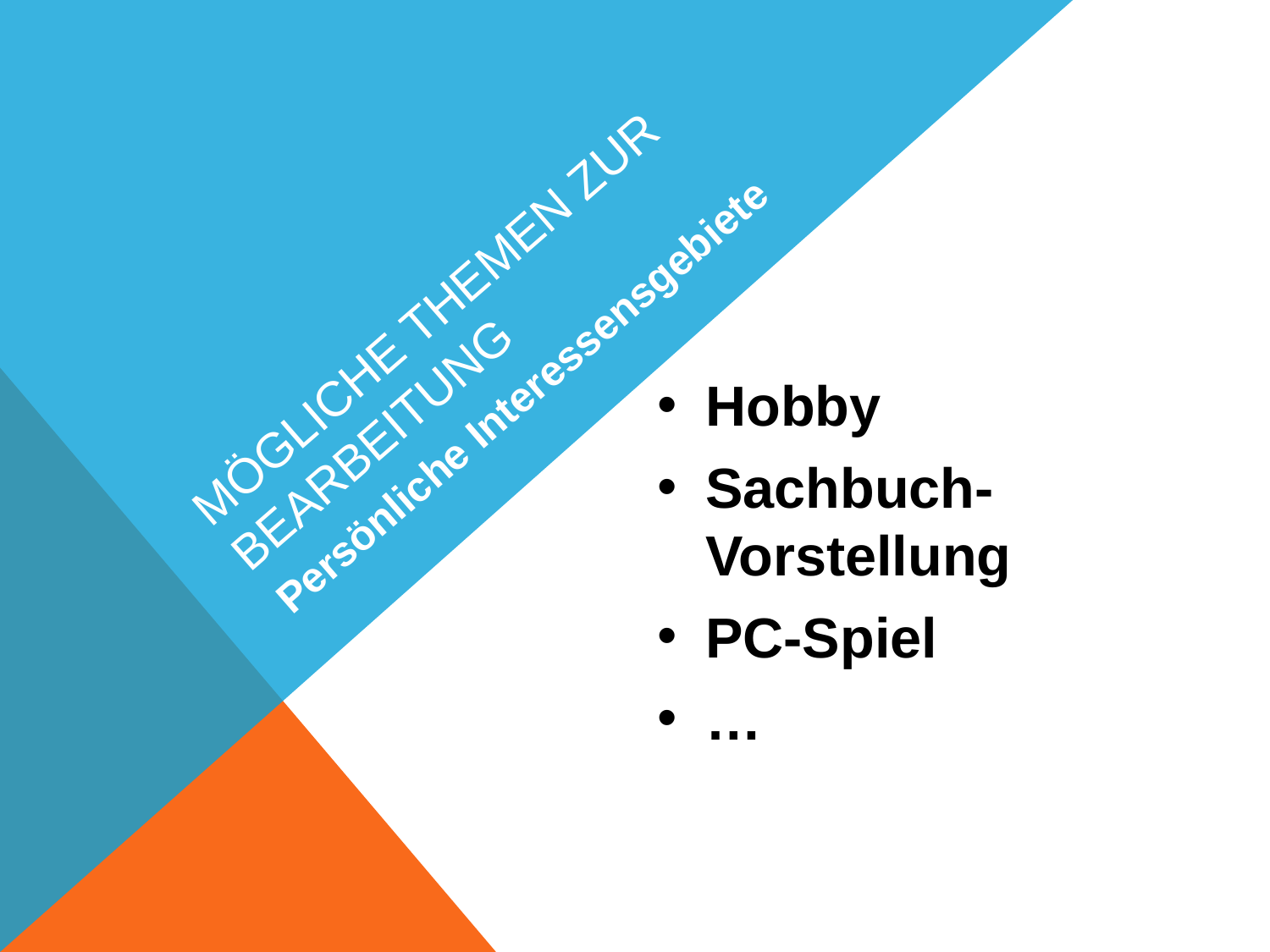

# Mögliche Themen zur Bearbeitung
Persönliche Interessensgebiete
Hobby
Sachbuch-Vorstellung
PC-Spiel
…